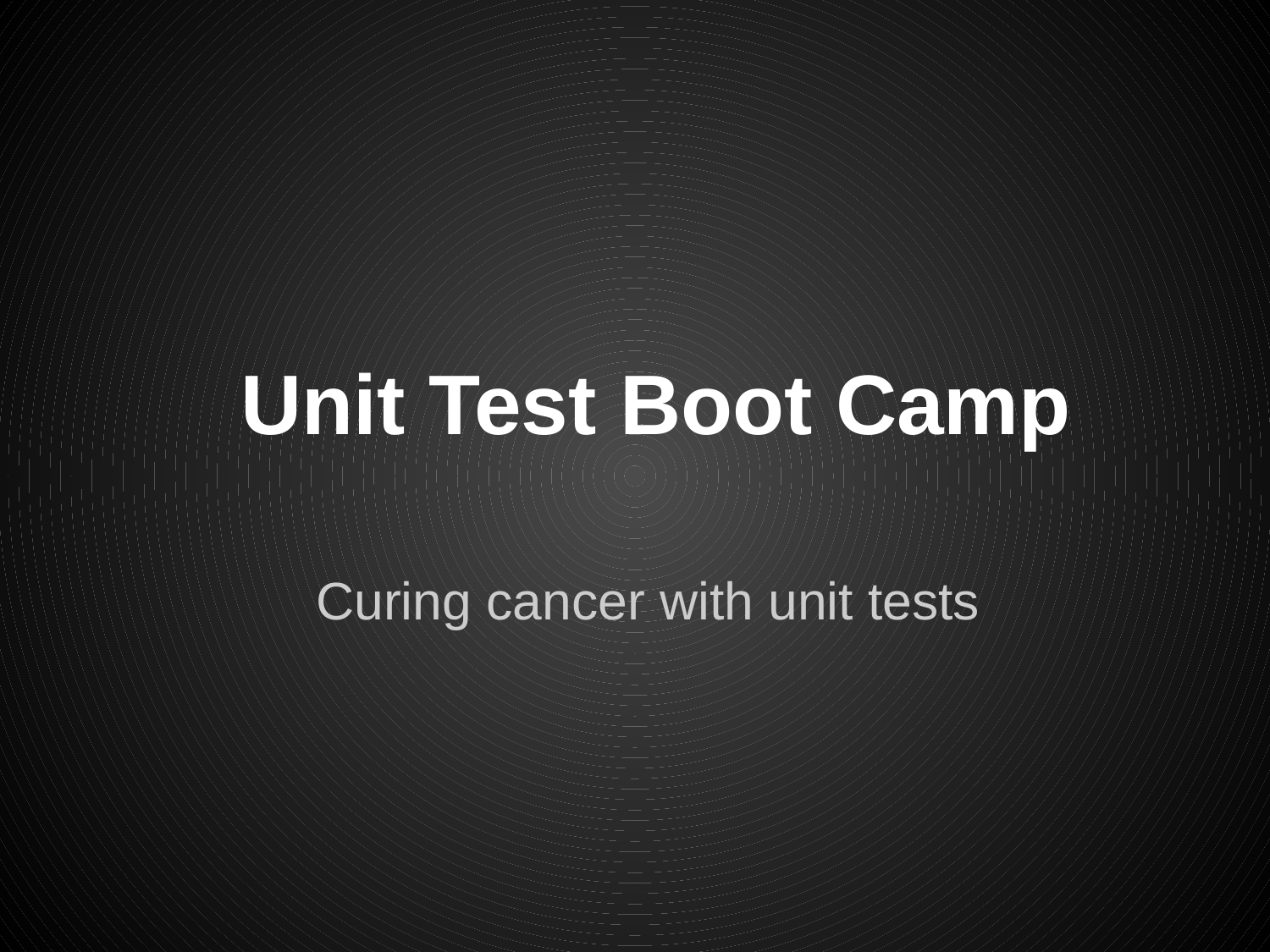

# Unit Test Boot Camp
Curing cancer with unit tests